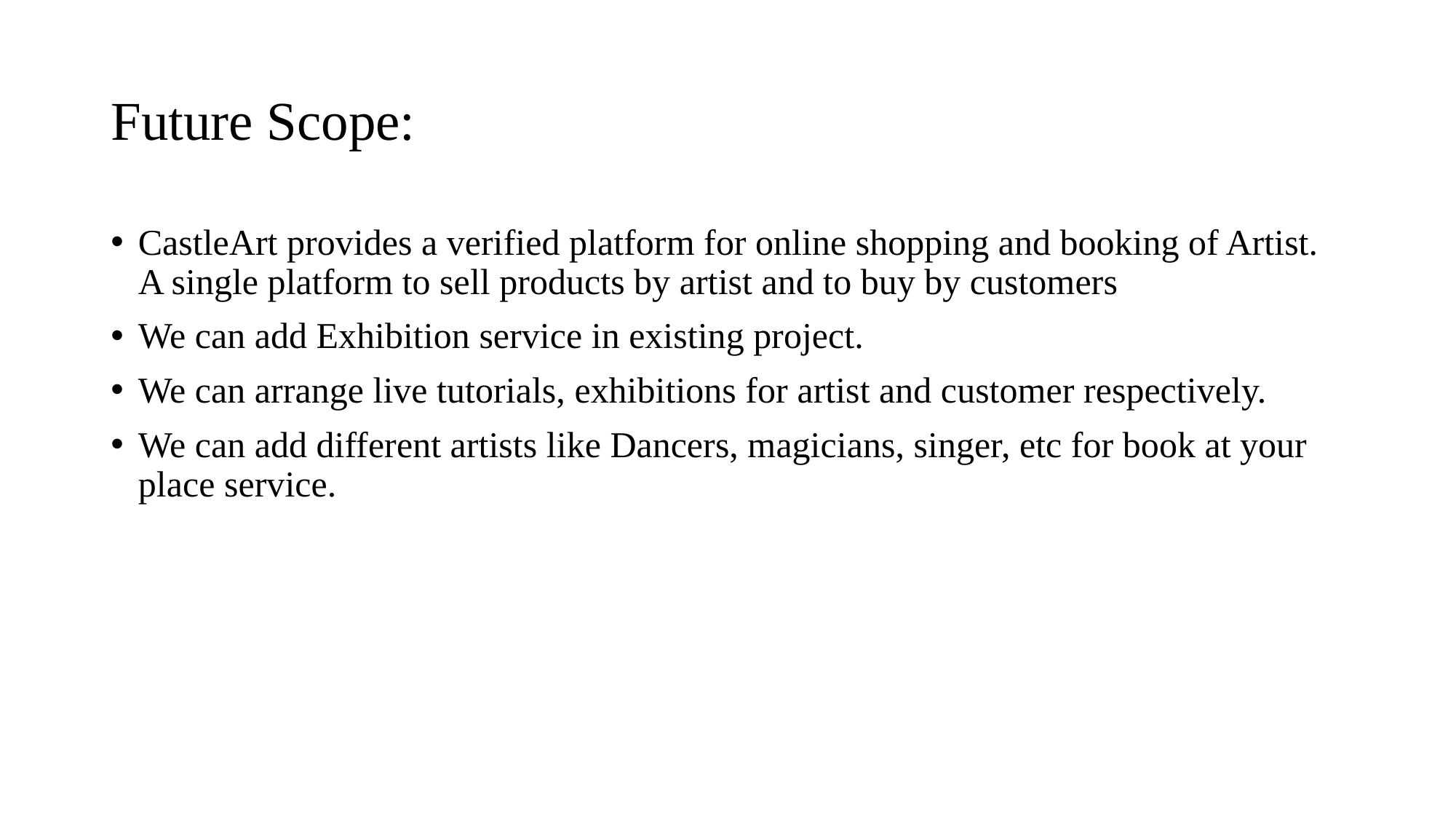

# Future Scope:
CastleArt provides a verified platform for online shopping and booking of Artist. A single platform to sell products by artist and to buy by customers
We can add Exhibition service in existing project.
We can arrange live tutorials, exhibitions for artist and customer respectively.
We can add different artists like Dancers, magicians, singer, etc for book at your place service.